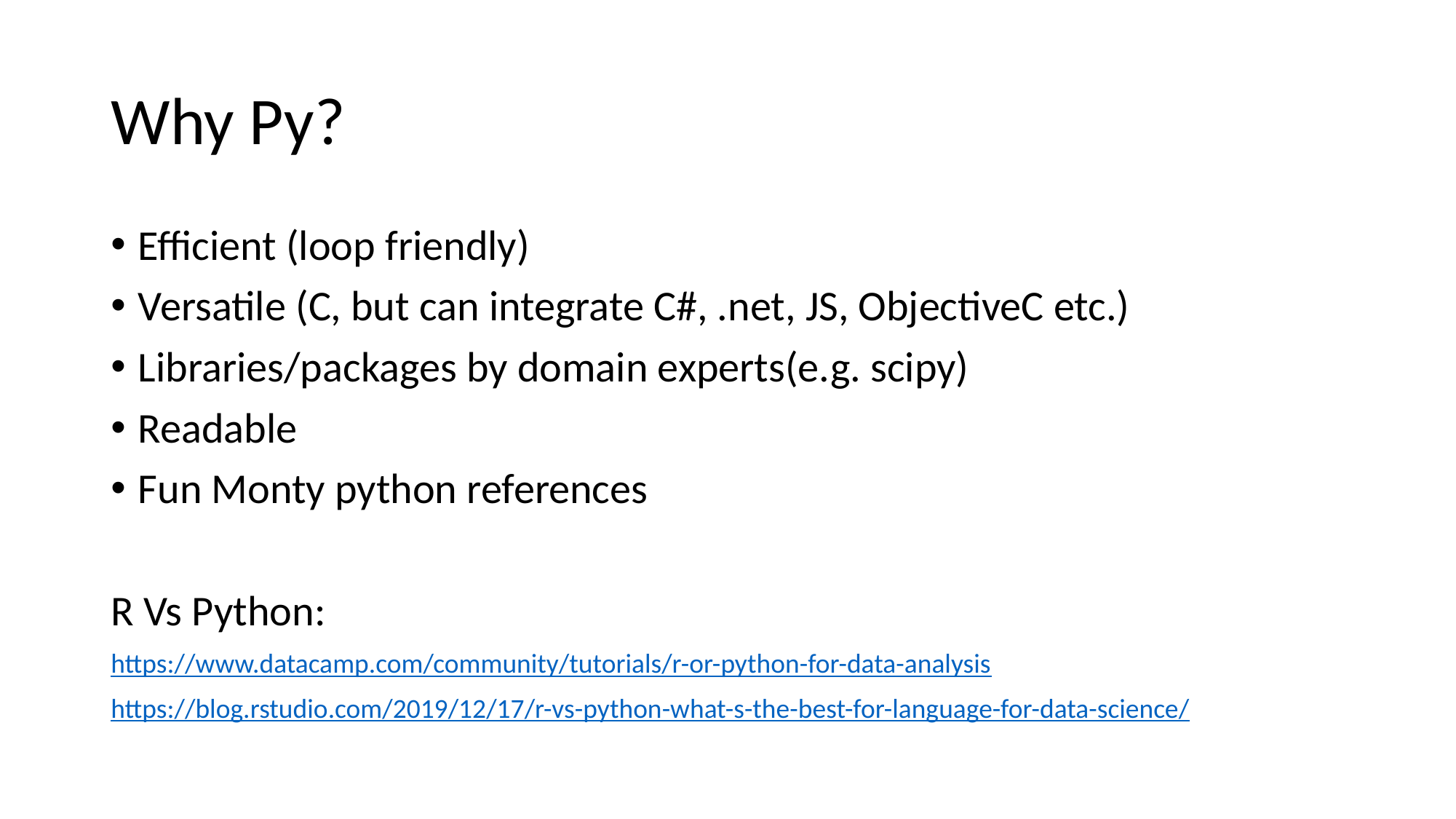

# Why Py?
Efficient (loop friendly)
Versatile (C, but can integrate C#, .net, JS, ObjectiveC etc.)
Libraries/packages by domain experts(e.g. scipy)
Readable
Fun Monty python references

R Vs Python:
https://www.datacamp.com/community/tutorials/r-or-python-for-data-analysis
https://blog.rstudio.com/2019/12/17/r-vs-python-what-s-the-best-for-language-for-data-science/